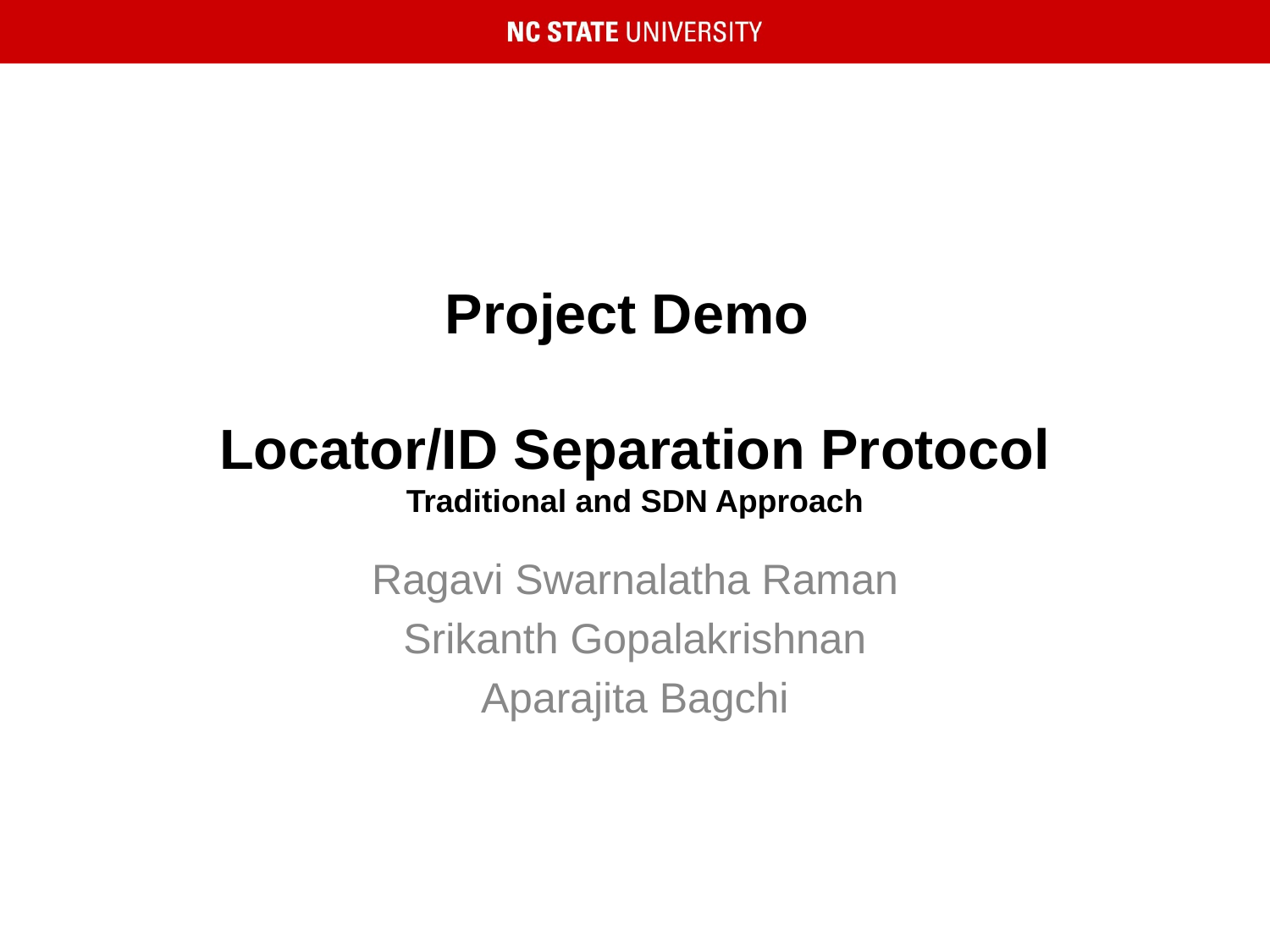

# Project Demo

Locator/ID Separation Protocol
Traditional and SDN Approach
Ragavi Swarnalatha Raman
Srikanth Gopalakrishnan
Aparajita Bagchi